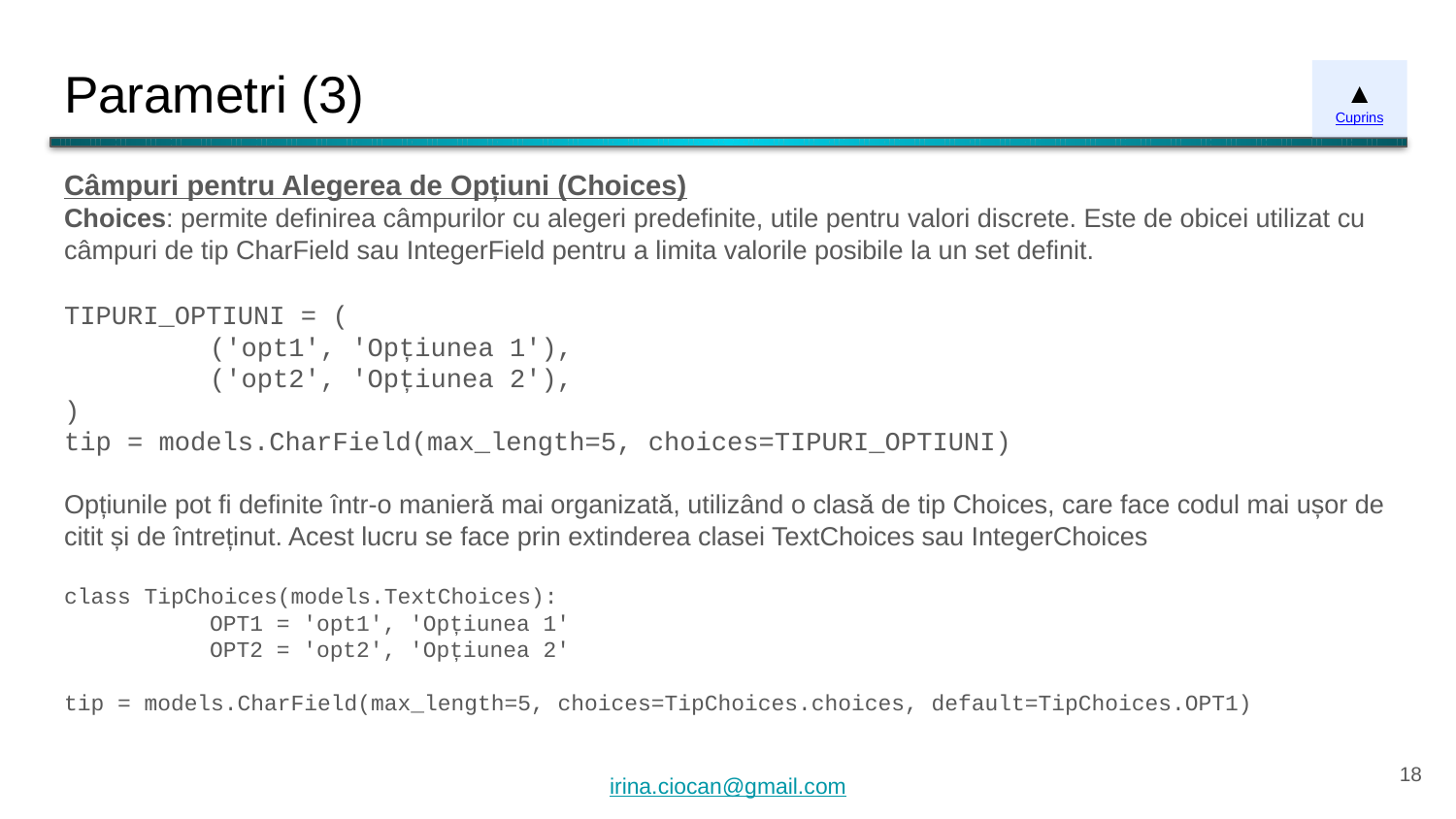

# Parametri (3)
▲
Cuprins

Câmpuri pentru Alegerea de Opțiuni (Choices)
Choices: permite definirea câmpurilor cu alegeri predefinite, utile pentru valori discrete. Este de obicei utilizat cu câmpuri de tip CharField sau IntegerField pentru a limita valorile posibile la un set definit.

TIPURI_OPTIUNI = (
    	('opt1', 'Opțiunea 1'),
    	('opt2', 'Opțiunea 2'),
)
tip = models.CharField(max_length=5, choices=TIPURI_OPTIUNI)

Opțiunile pot fi definite într-o manieră mai organizată, utilizând o clasă de tip Choices, care face codul mai ușor de citit și de întreținut. Acest lucru se face prin extinderea clasei TextChoices sau IntegerChoices

class TipChoices(models.TextChoices):
    	OPT1 = 'opt1', 'Opțiunea 1'
    	OPT2 = 'opt2', 'Opțiunea 2'

tip = models.CharField(max_length=5, choices=TipChoices.choices, default=TipChoices.OPT1)
18
irina.ciocan@gmail.com